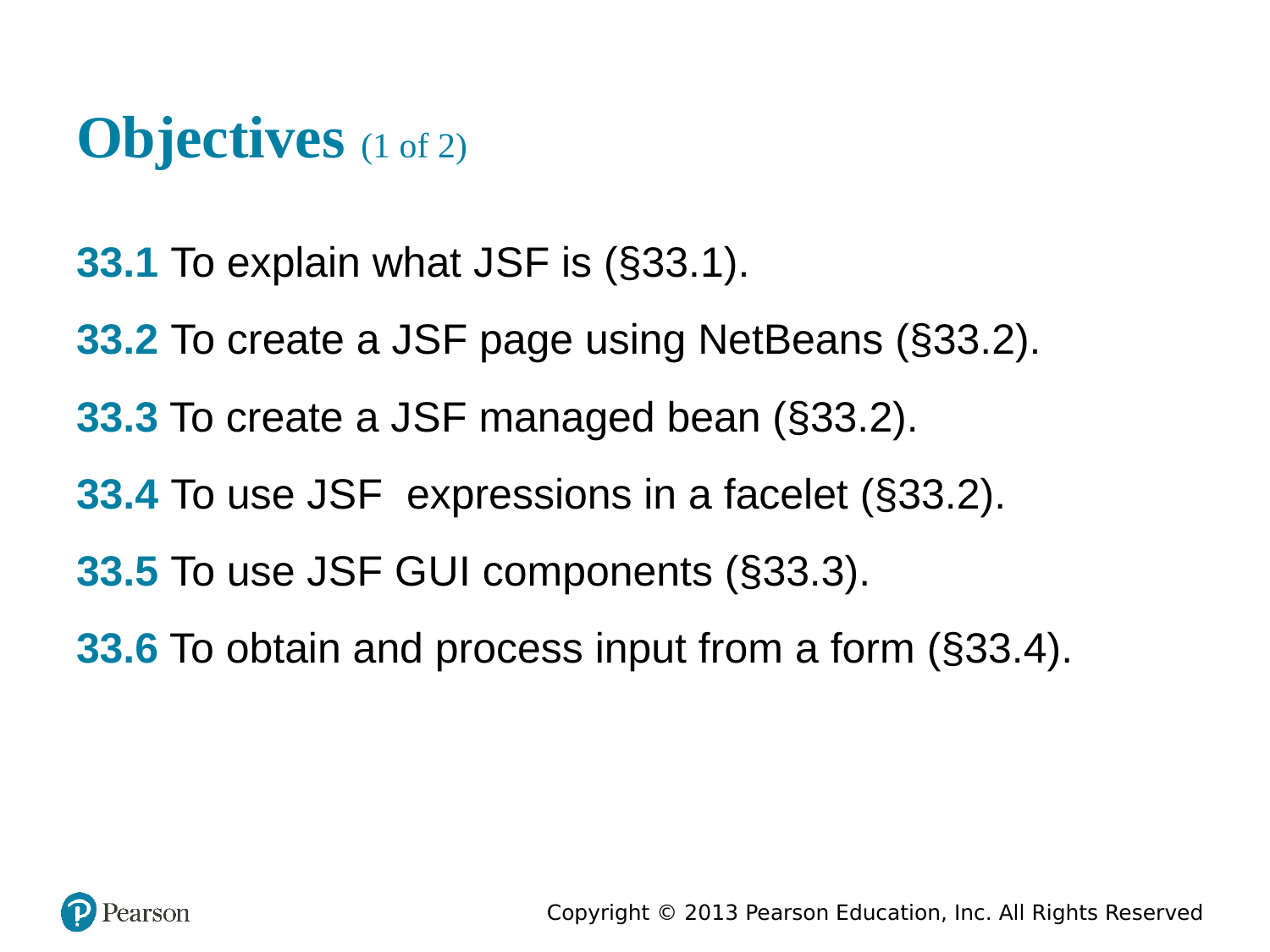

# Objectives (1 of 2)
33.1 To explain what J S F is (§33.1).
33.2 To create a J S F page using NetBeans (§33.2).
33.3 To create a J S F managed bean (§33.2).
33.4 To use J S F  expressions in a facelet (§33.2).
33.5 To use J S F G U I components (§33.3).
33.6 To obtain and process input from a form (§33.4).